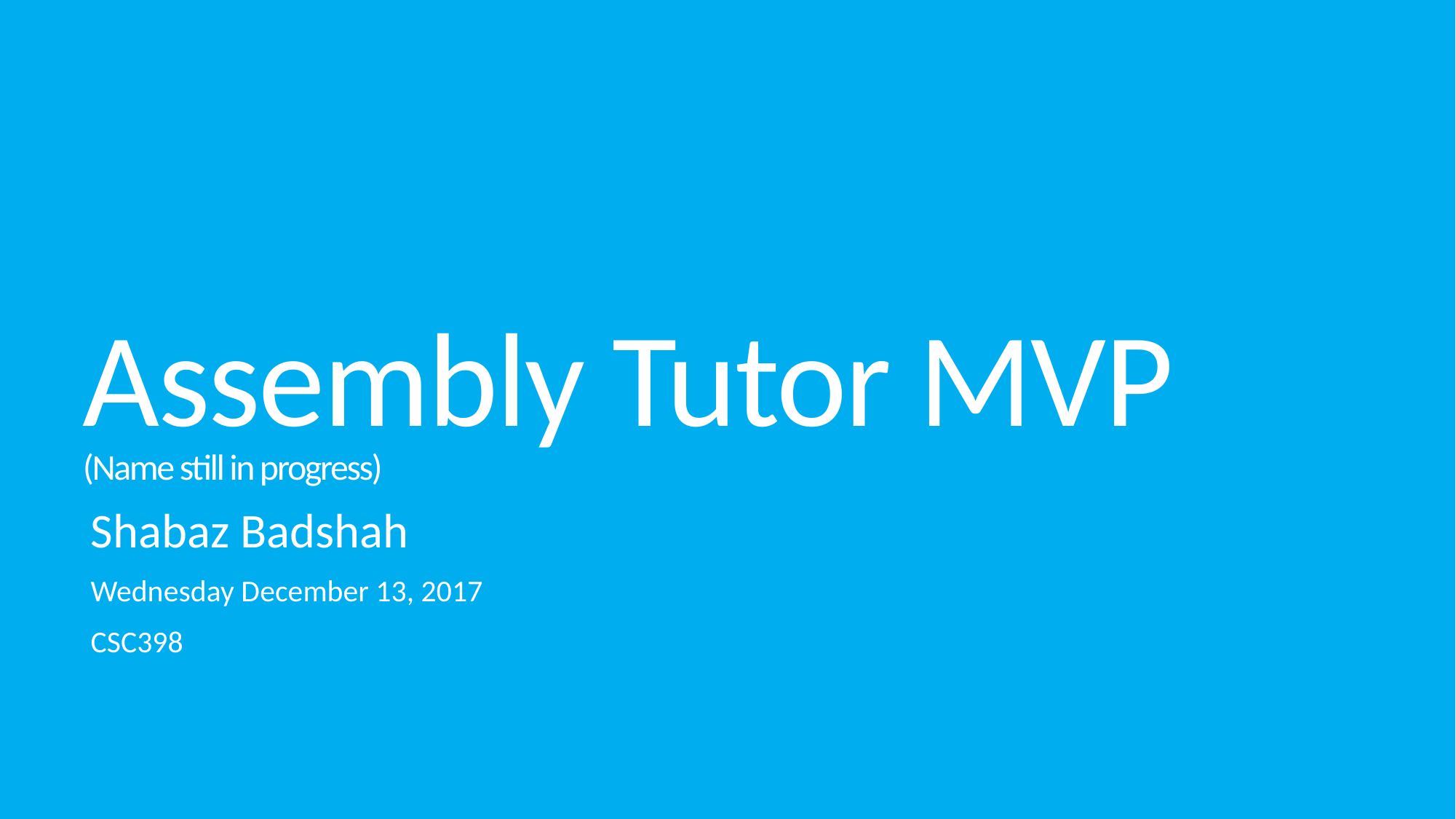

# Assembly Tutor MVP (Name still in progress)
Shabaz Badshah
Wednesday December 13, 2017
CSC398